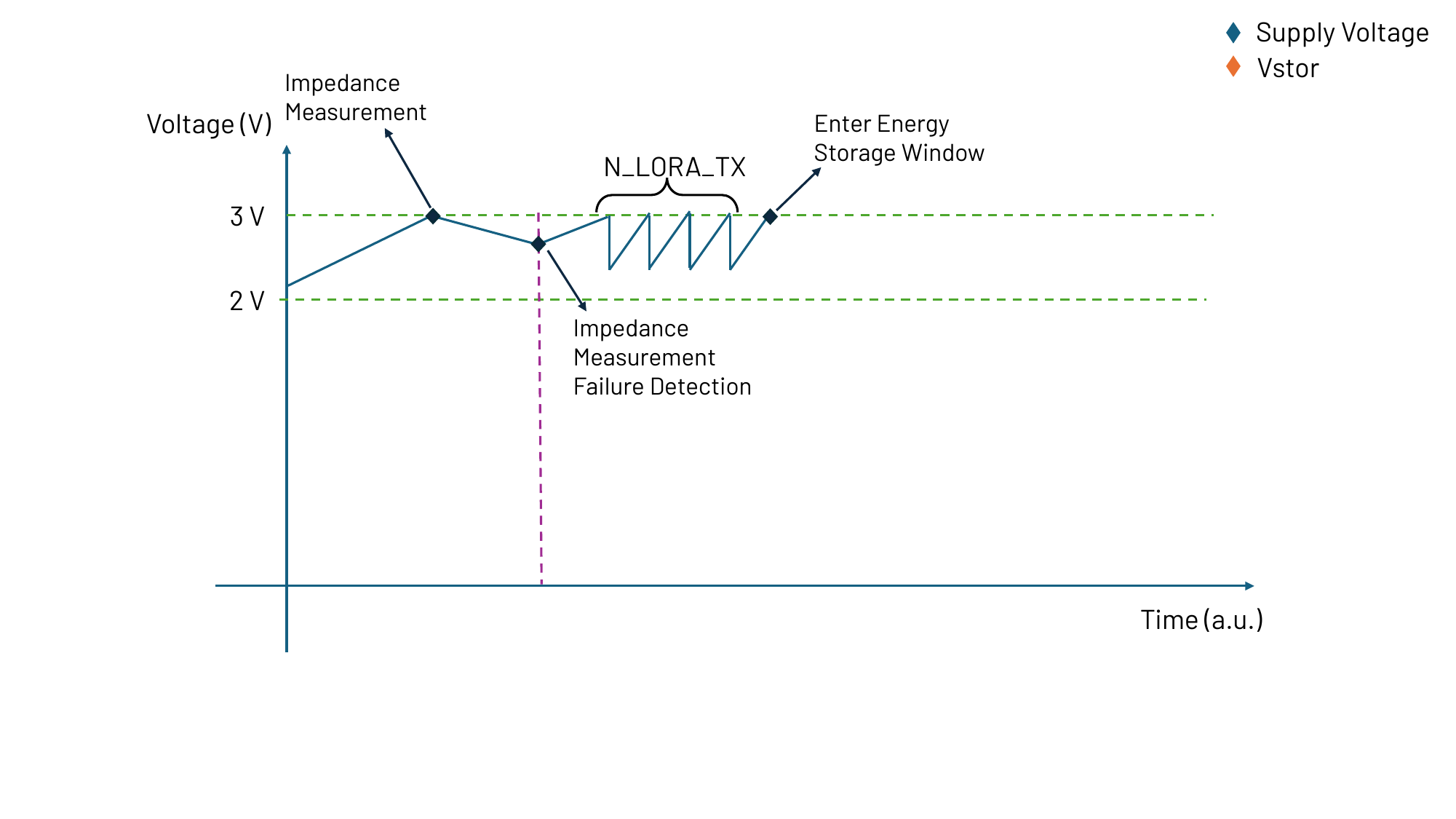

Supply Voltage

Vstor

Impedance Measurement
Voltage (V)
3 V
Time (a.u.)
Enter Energy Storage Window

N_LORA_TX

2 V
Impedance Measurement
Failure Detection